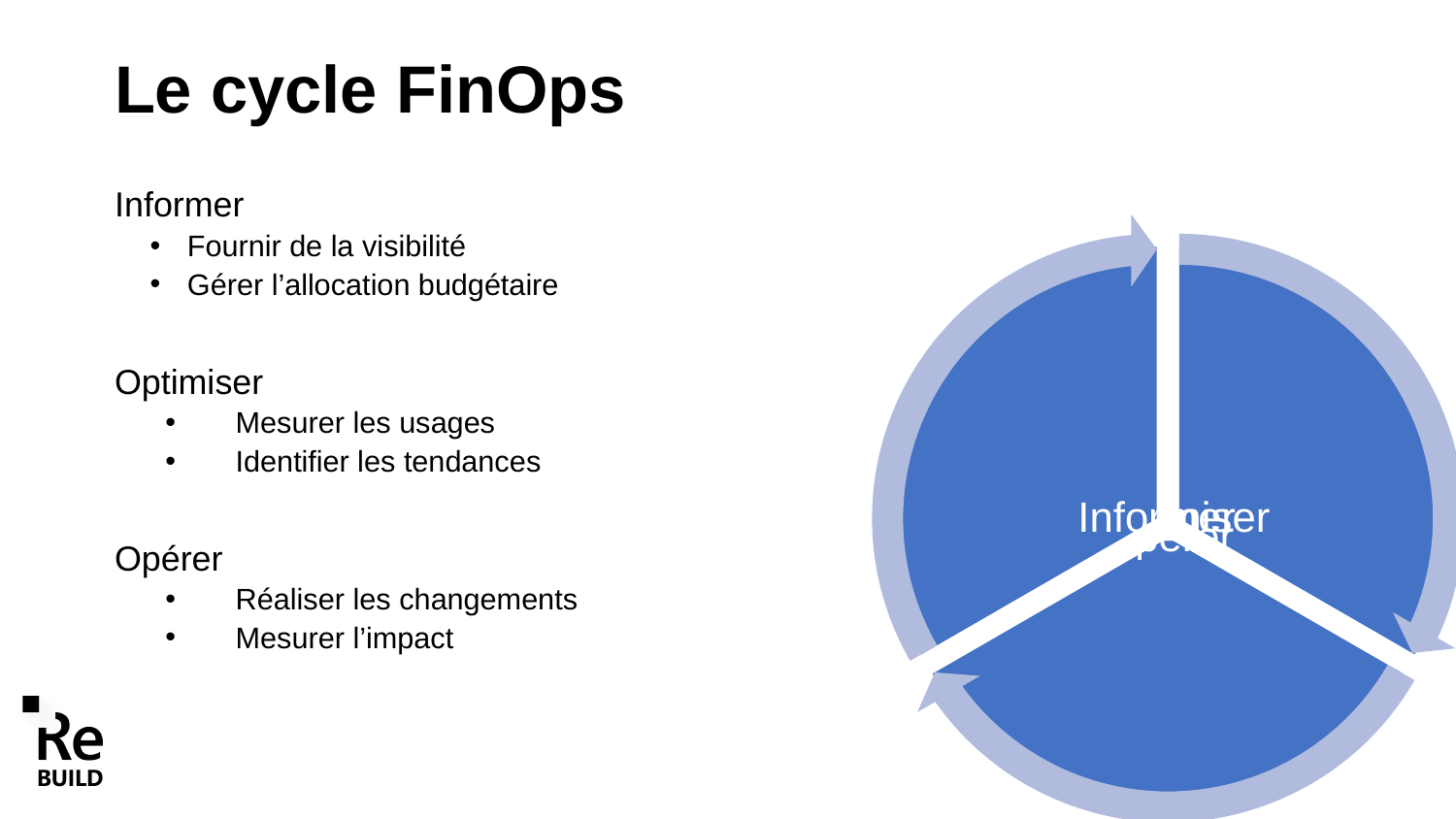

# Le cycle FinOps
Informer
Fournir de la visibilité
Gérer l’allocation budgétaire

Optimiser
Mesurer les usages
Identifier les tendances

Opérer
Réaliser les changements
Mesurer l’impact
Optimiser
Opérer
Informer